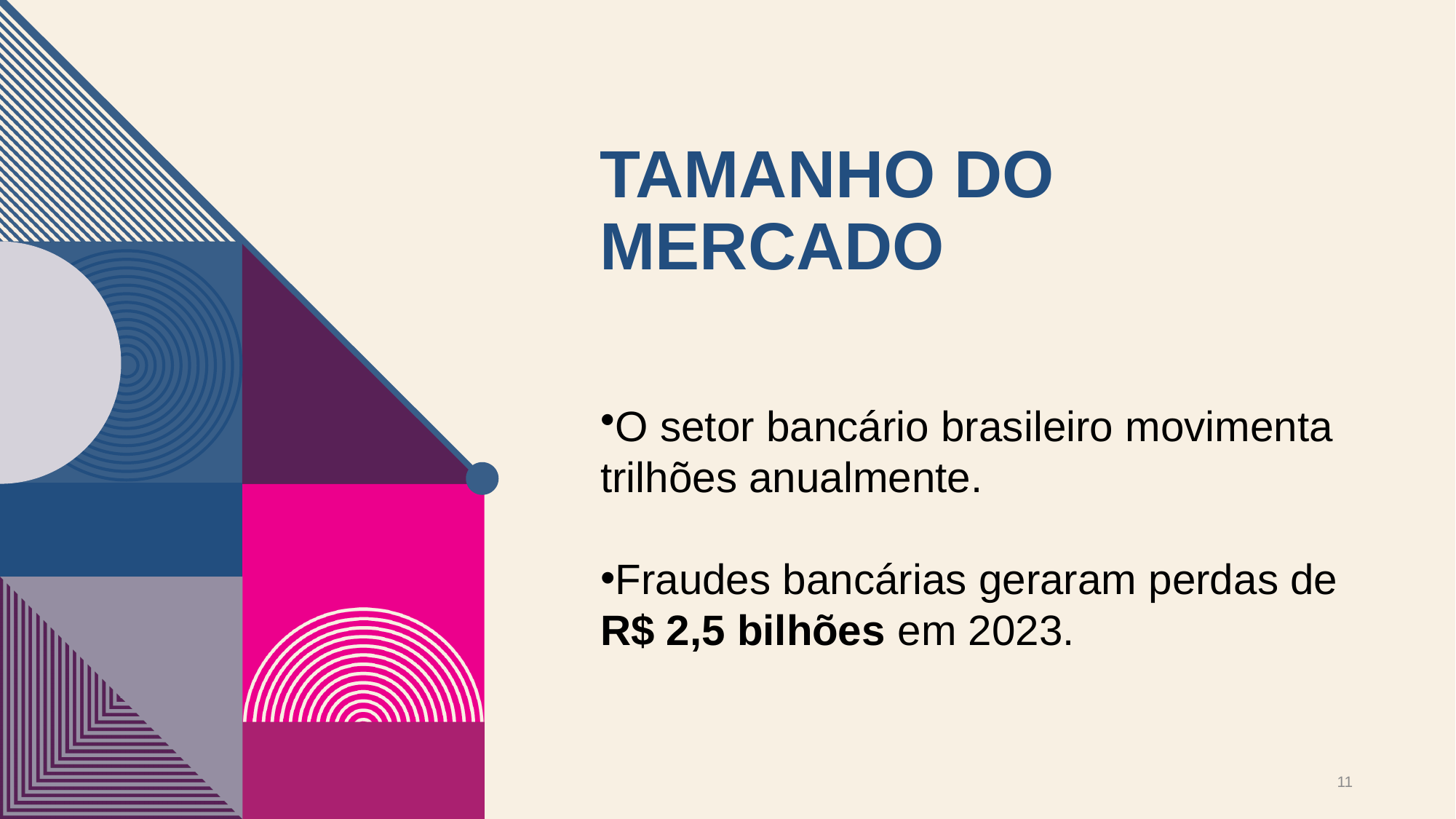

# Tamanho do Mercado
O setor bancário brasileiro movimenta trilhões anualmente.

Fraudes bancárias geraram perdas de R$ 2,5 bilhões em 2023.
11